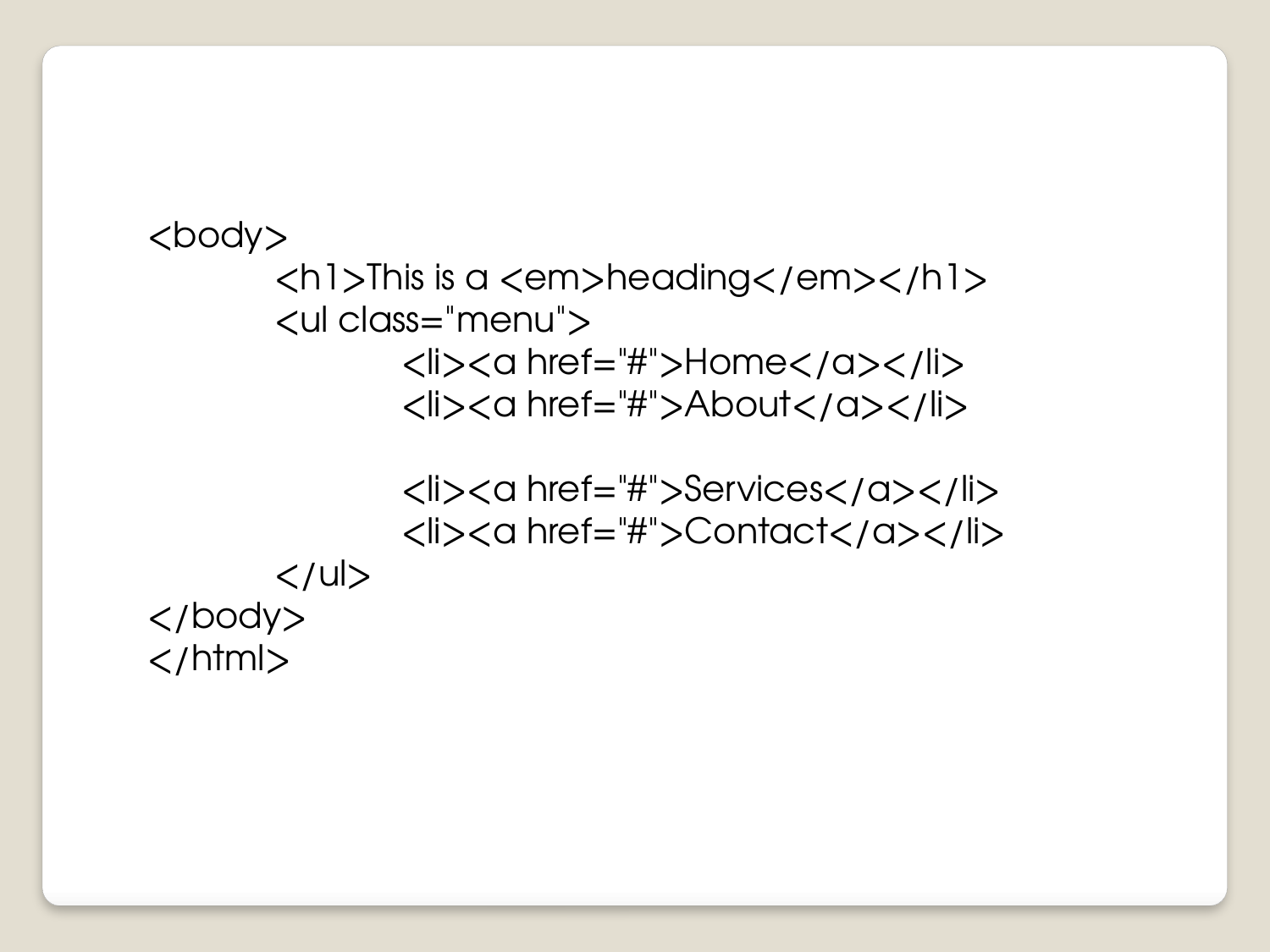

<body>
	<h1>This is a <em>heading</em></h1>
	<ul class="menu">
		<li><a href="#">Home</a></li>
		<li><a href="#">About</a></li>
		<li><a href="#">Services</a></li>
		<li><a href="#">Contact</a></li>
	</ul>
</body>
</html>